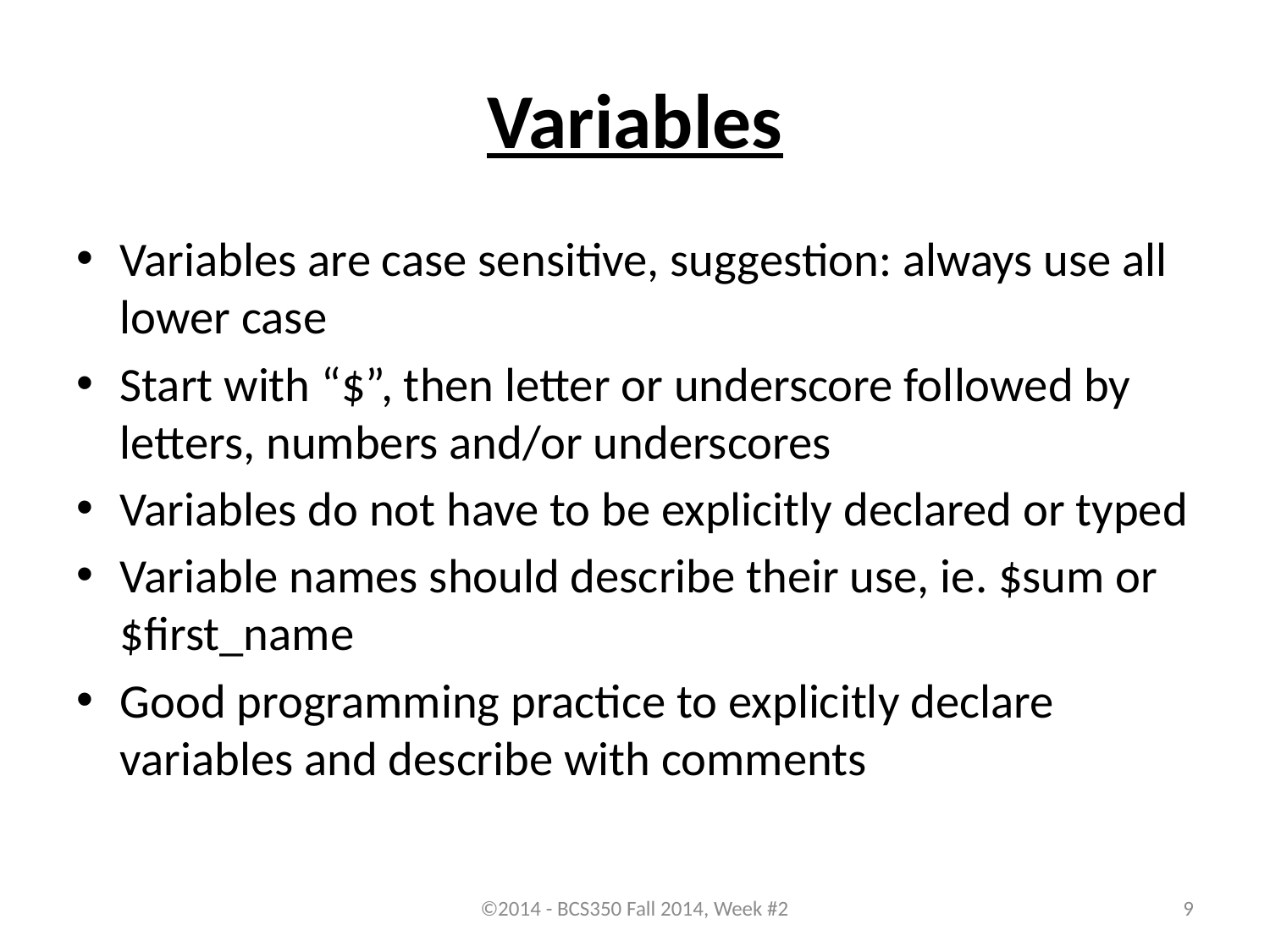

# Variables
Variables are case sensitive, suggestion: always use all lower case
Start with “$”, then letter or underscore followed by letters, numbers and/or underscores
Variables do not have to be explicitly declared or typed
Variable names should describe their use, ie. $sum or $first_name
Good programming practice to explicitly declare variables and describe with comments

©2014 - BCS350 Fall 2014, Week #2
9